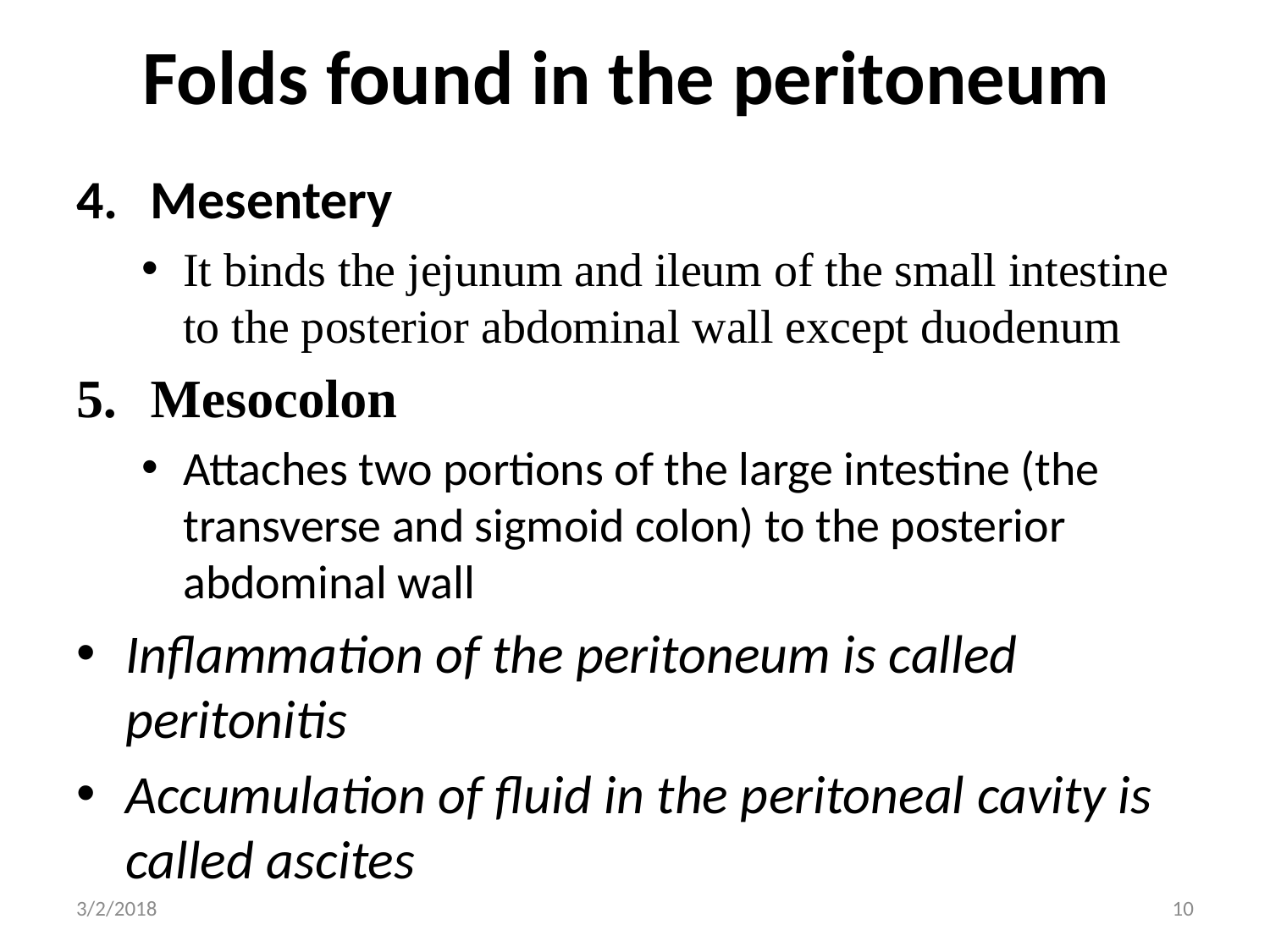

# Folds found in the peritoneum
Mesentery
It binds the jejunum and ileum of the small intestine to the posterior abdominal wall except duodenum
Mesocolon
Attaches two portions of the large intestine (the transverse and sigmoid colon) to the posterior abdominal wall
Inflammation of the peritoneum is called peritonitis
Accumulation of fluid in the peritoneal cavity is called ascites

3/2/2018
10